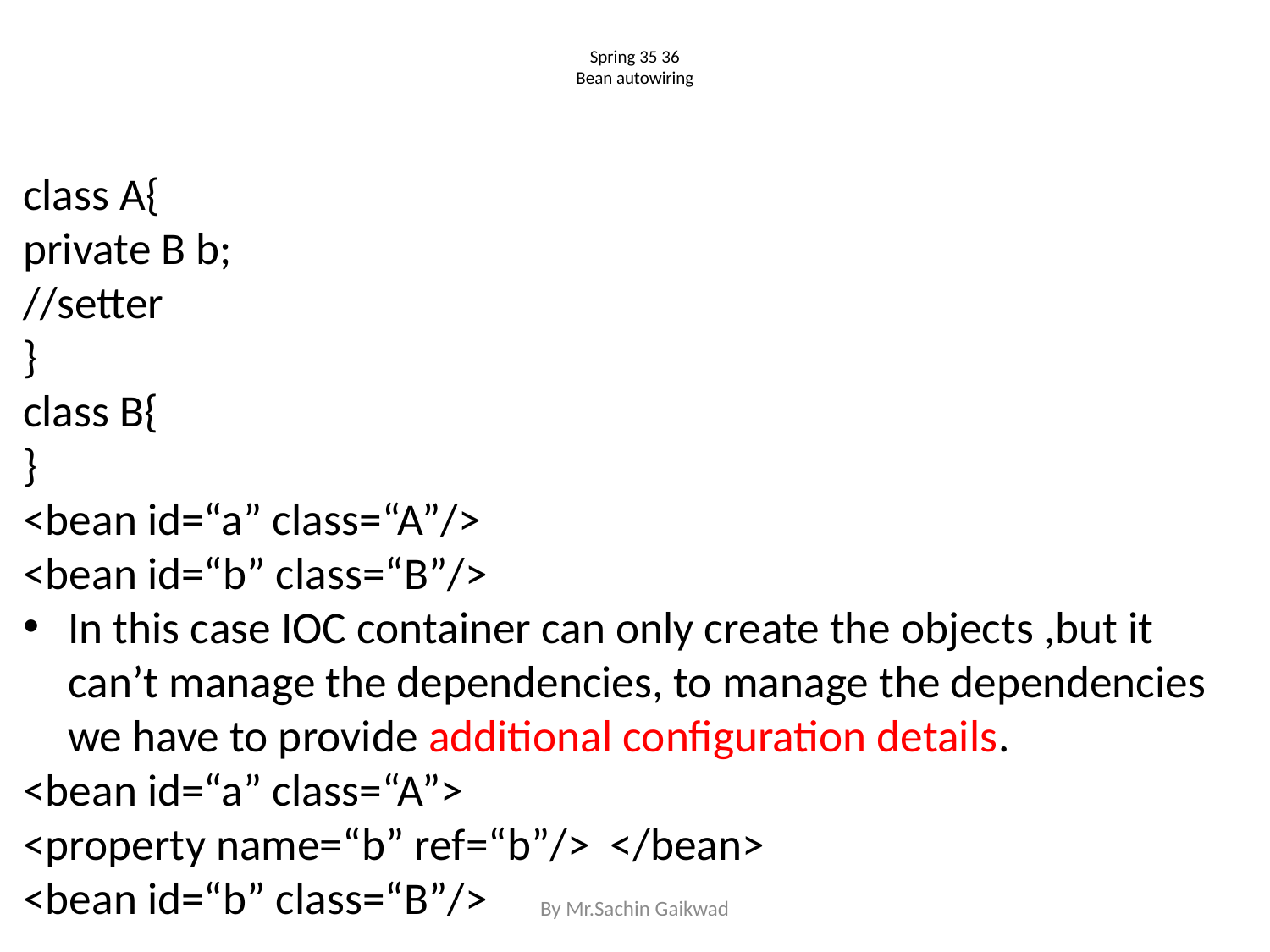

# Spring 35 36 Bean autowiring
class A{
private B b;
//setter
}
class B{
}
<bean id=“a” class=“A”/>
<bean id=“b” class=“B”/>
In this case IOC container can only create the objects ,but it can’t manage the dependencies, to manage the dependencies we have to provide additional configuration details.
<bean id=“a” class=“A”>
<property name=“b” ref=“b”/>  </bean>
<bean id=“b” class=“B”/>

By Mr.Sachin Gaikwad